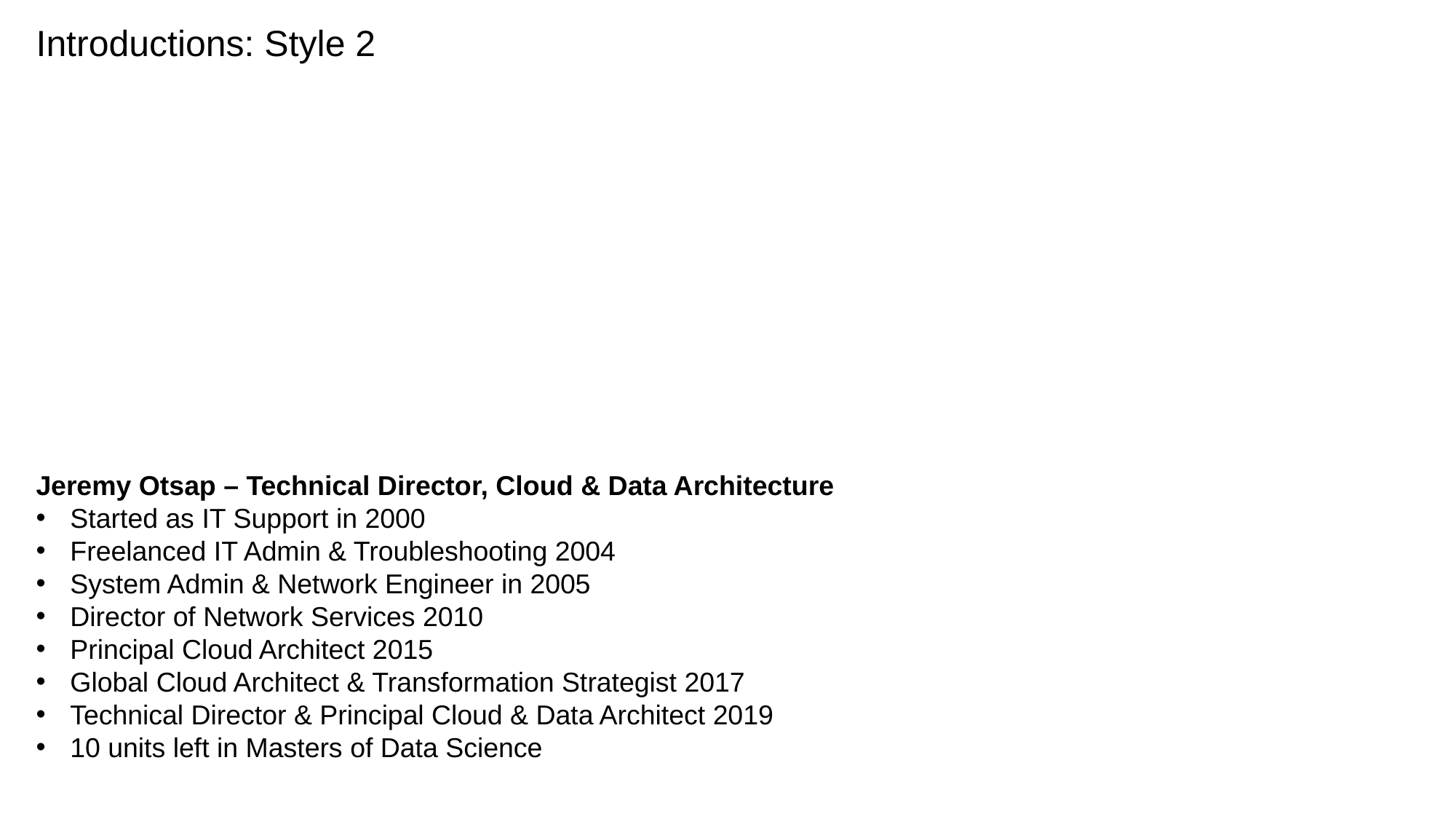

Introductions: Style 2
Jeremy Otsap – Technical Director, Cloud & Data Architecture
Started as IT Support in 2000
Freelanced IT Admin & Troubleshooting 2004
System Admin & Network Engineer in 2005
Director of Network Services 2010
Principal Cloud Architect 2015
Global Cloud Architect & Transformation Strategist 2017
Technical Director & Principal Cloud & Data Architect 2019
10 units left in Masters of Data Science